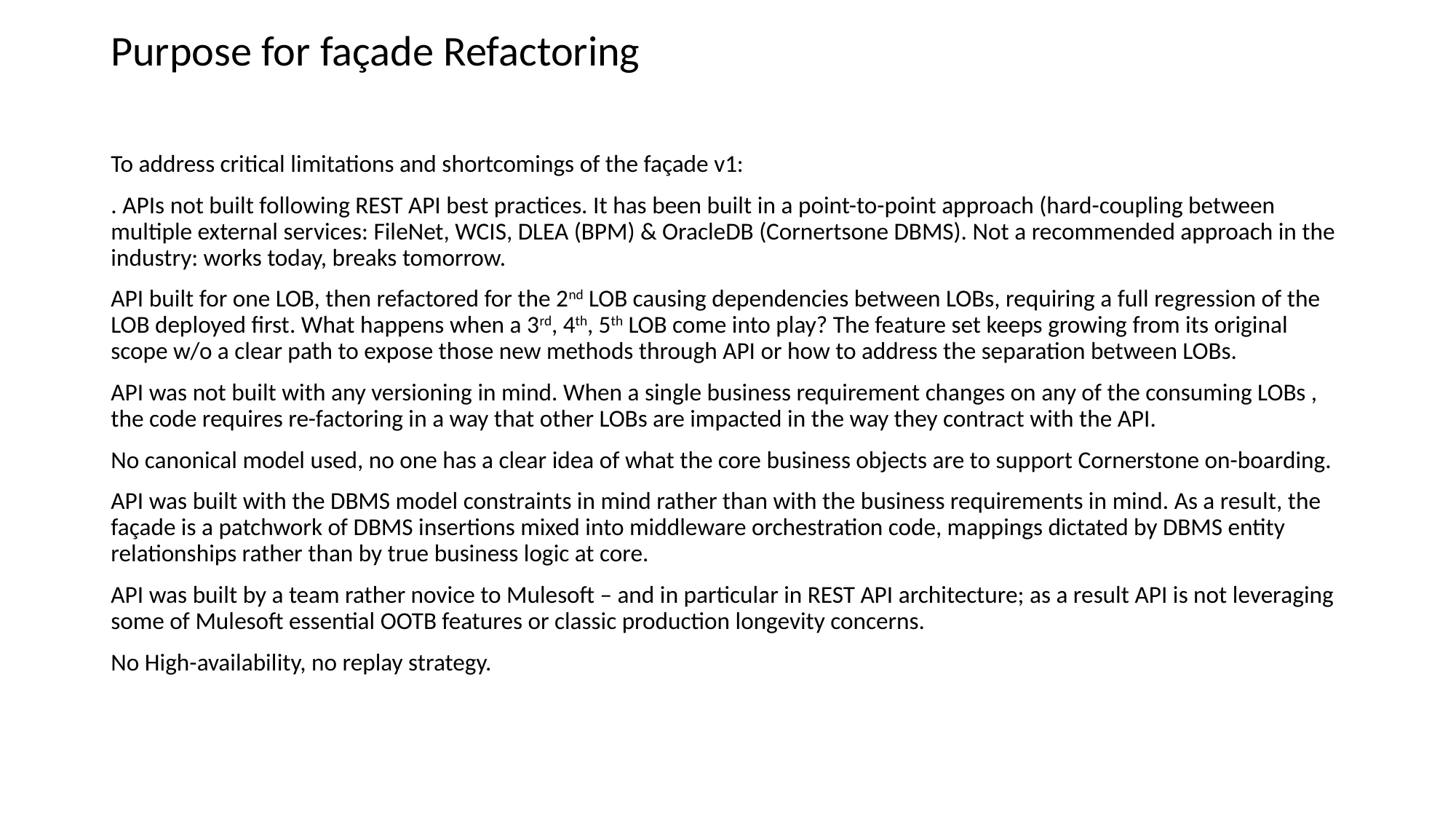

Purpose for façade Refactoring

To address critical limitations and shortcomings of the façade v1:
. APIs not built following REST API best practices. It has been built in a point-to-point approach (hard-coupling between multiple external services: FileNet, WCIS, DLEA (BPM) & OracleDB (Cornertsone DBMS). Not a recommended approach in the industry: works today, breaks tomorrow.
API built for one LOB, then refactored for the 2nd LOB causing dependencies between LOBs, requiring a full regression of the LOB deployed first. What happens when a 3rd, 4th, 5th LOB come into play? The feature set keeps growing from its original scope w/o a clear path to expose those new methods through API or how to address the separation between LOBs.
API was not built with any versioning in mind. When a single business requirement changes on any of the consuming LOBs , the code requires re-factoring in a way that other LOBs are impacted in the way they contract with the API.
No canonical model used, no one has a clear idea of what the core business objects are to support Cornerstone on-boarding.
API was built with the DBMS model constraints in mind rather than with the business requirements in mind. As a result, the façade is a patchwork of DBMS insertions mixed into middleware orchestration code, mappings dictated by DBMS entity relationships rather than by true business logic at core.
API was built by a team rather novice to Mulesoft – and in particular in REST API architecture; as a result API is not leveraging some of Mulesoft essential OOTB features or classic production longevity concerns.
No High-availability, no replay strategy.